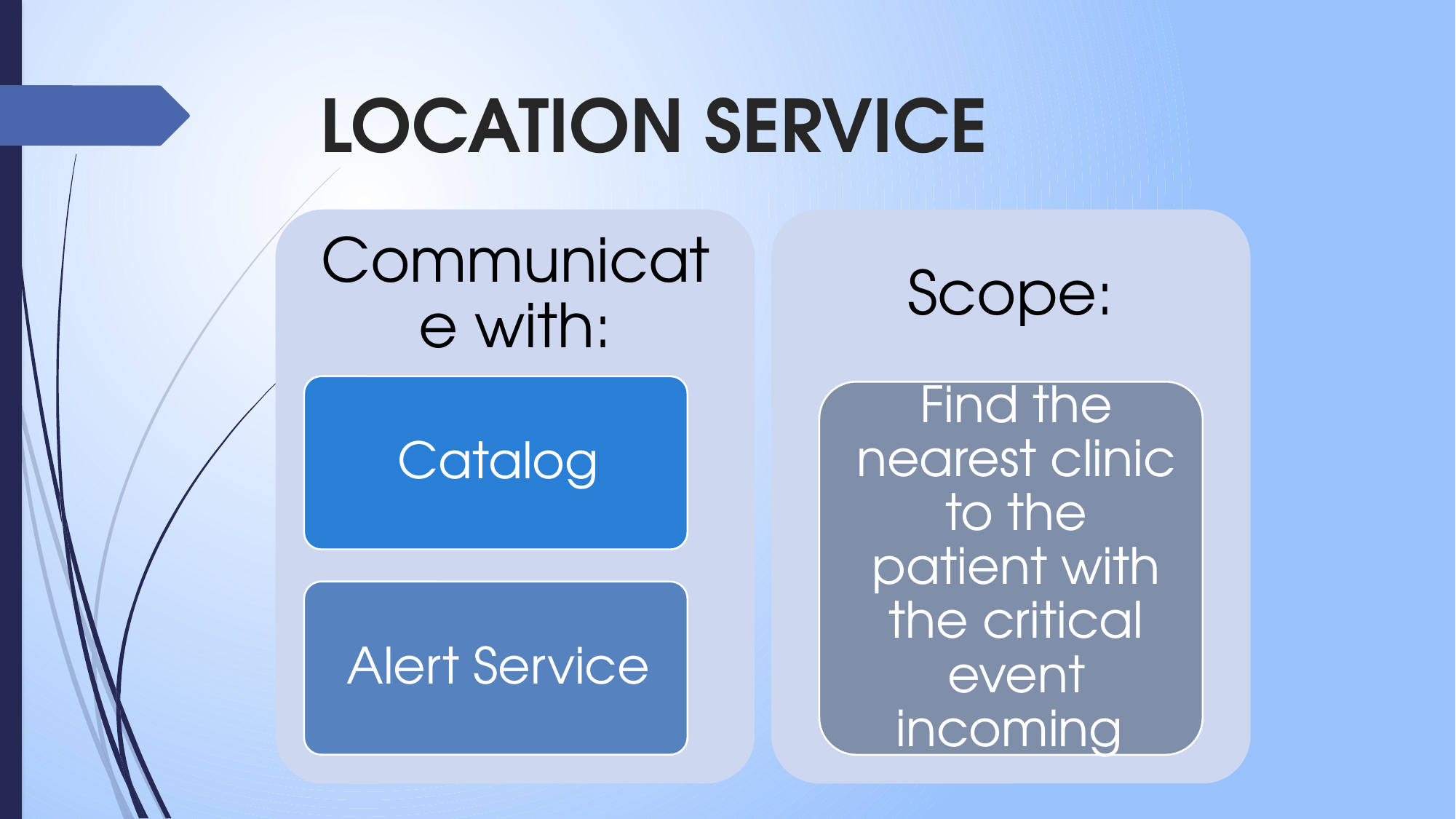

# LOCATION SERVICE
Communicate with:
Catalog
Alert Service
Scope:
Find the nearest clinic to the patient with the critical event incoming